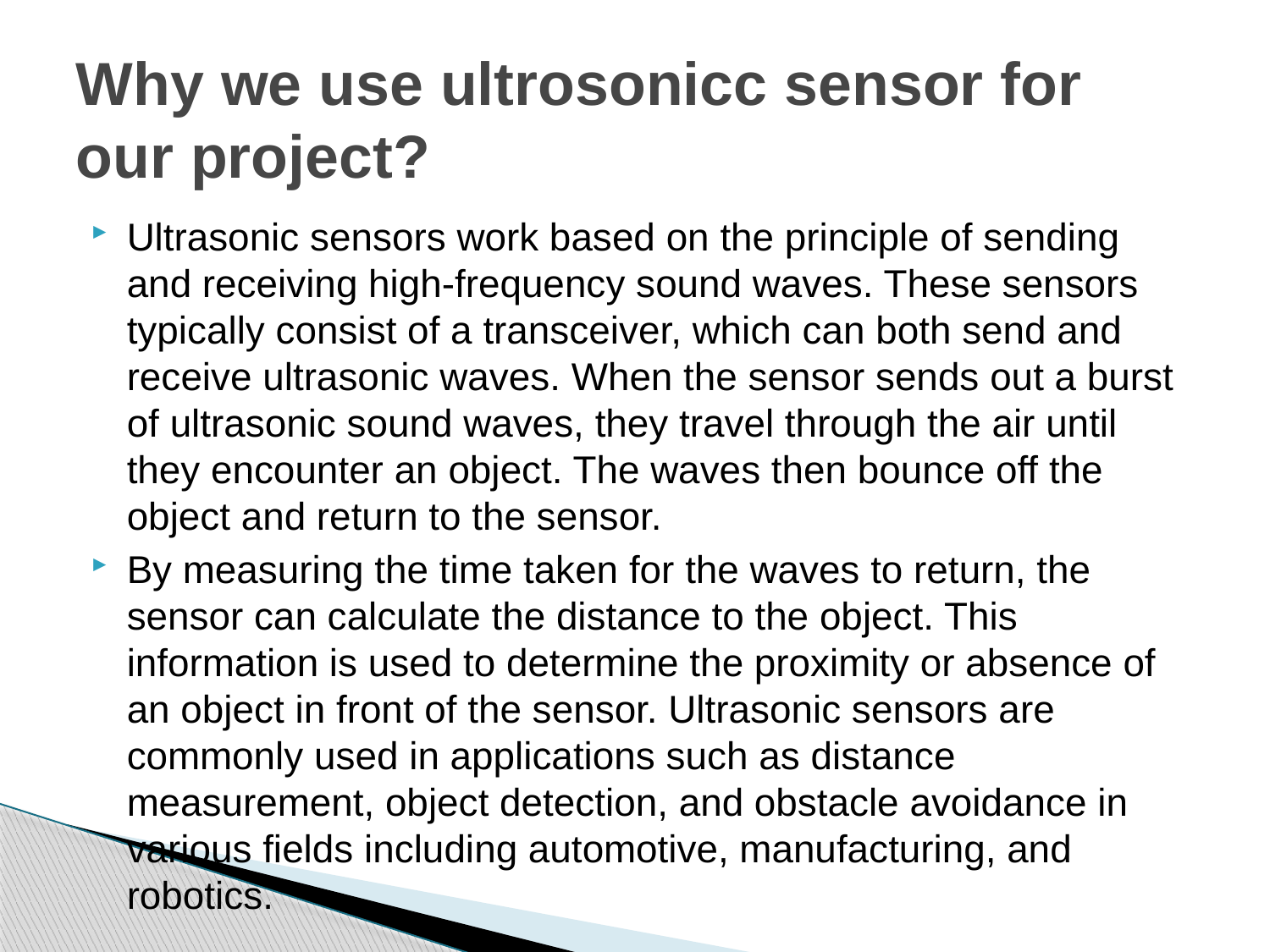

# Why we use ultrosonicc sensor for our project?
Ultrasonic sensors work based on the principle of sending and receiving high-frequency sound waves. These sensors typically consist of a transceiver, which can both send and receive ultrasonic waves. When the sensor sends out a burst of ultrasonic sound waves, they travel through the air until they encounter an object. The waves then bounce off the object and return to the sensor.
By measuring the time taken for the waves to return, the sensor can calculate the distance to the object. This information is used to determine the proximity or absence of an object in front of the sensor. Ultrasonic sensors are commonly used in applications such as distance measurement, object detection, and obstacle avoidance in various fields including automotive, manufacturing, and robotics.